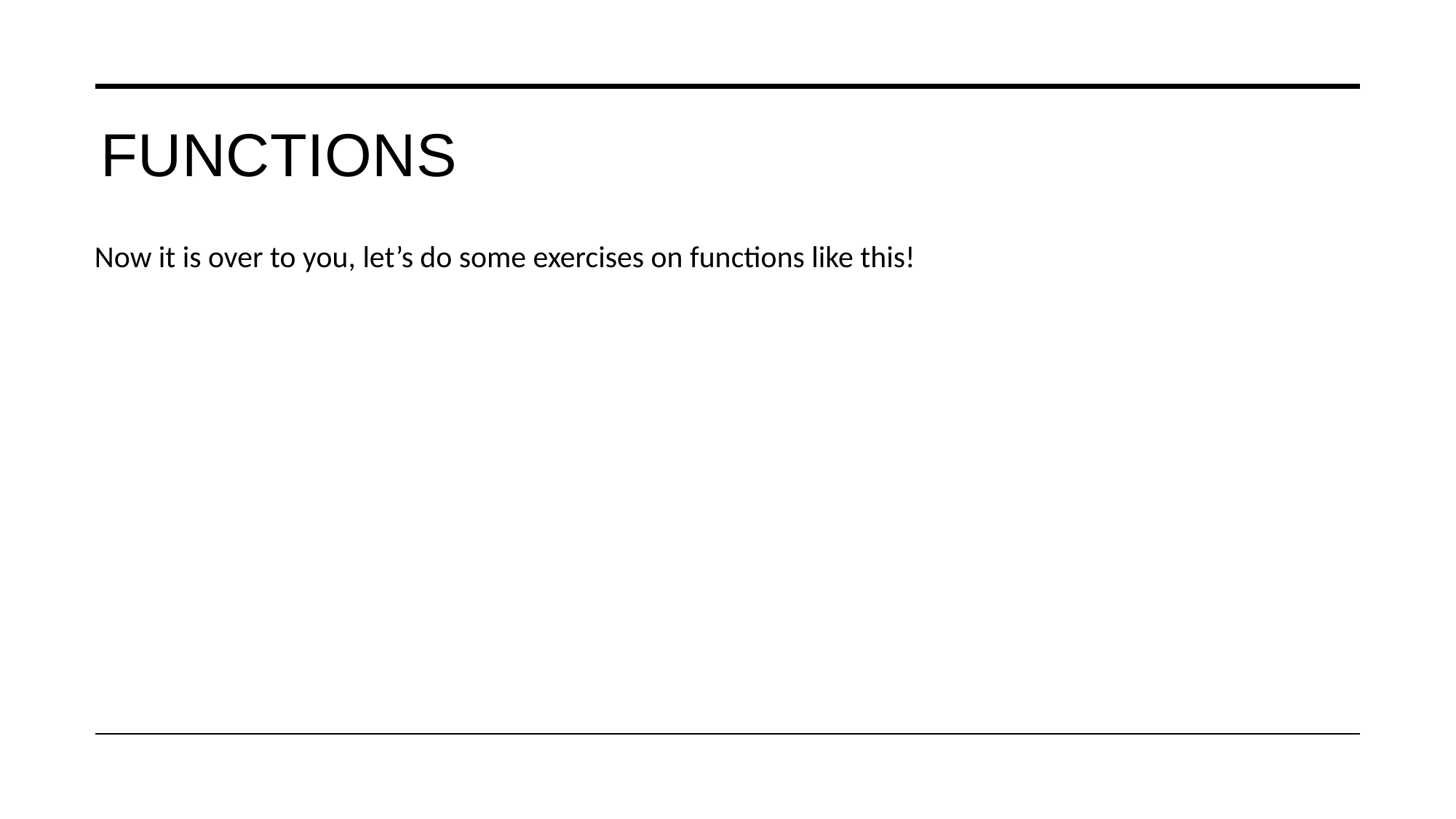

# functions
Now it is over to you, let’s do some exercises on functions like this!